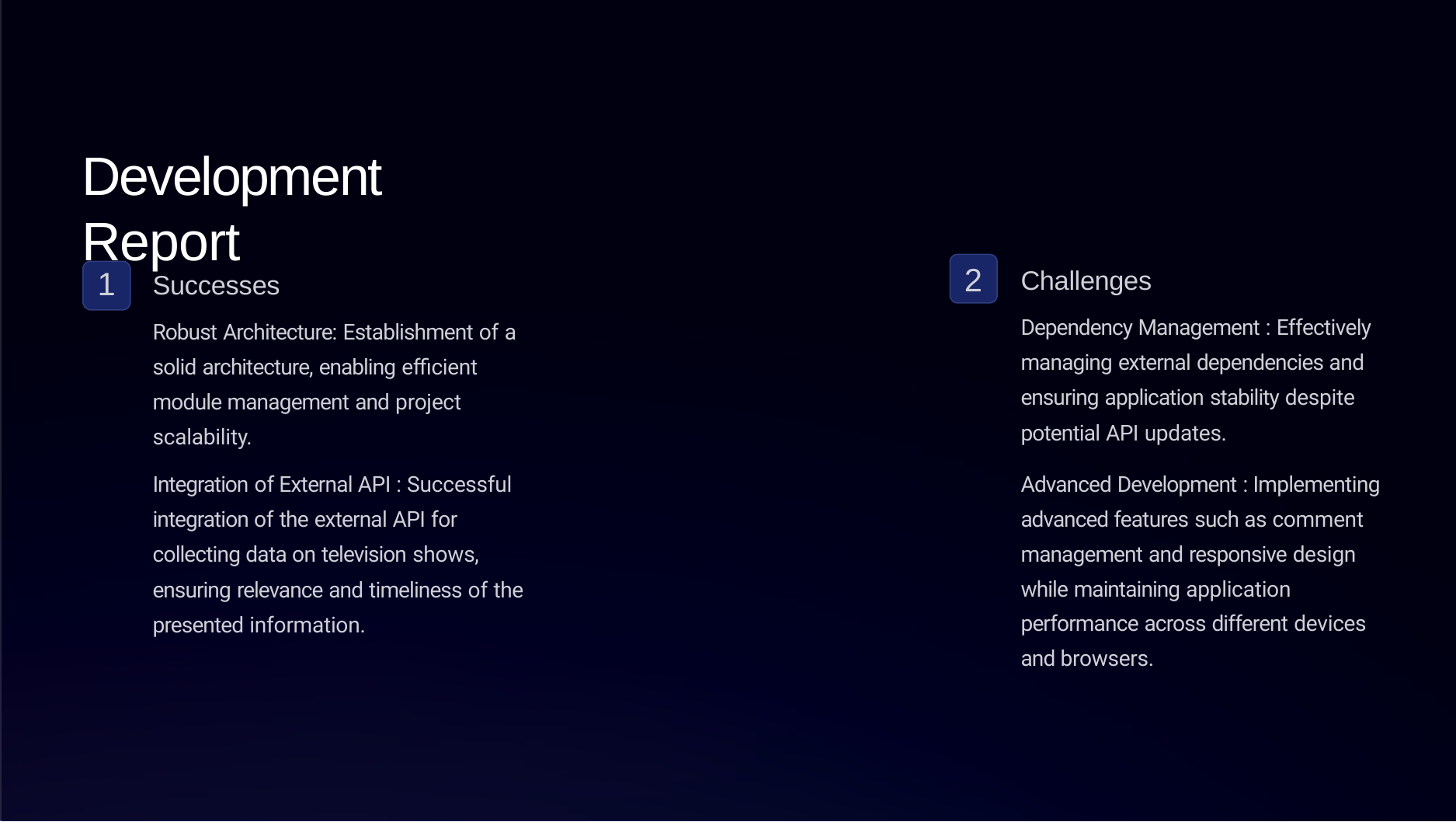

# Development Report

2

1
Challenges
Dependency Management : Effectively managing external dependencies and ensuring application stability despite potential API updates.
Successes
Robust Architecture: Establishment of a solid architecture, enabling efficient module management and project scalability.
Integration of External API : Successful integration of the external API for collecting data on television shows, ensuring relevance and timeliness of the presented information.
Advanced Development : Implementing advanced features such as comment management and responsive design while maintaining application performance across different devices and browsers.